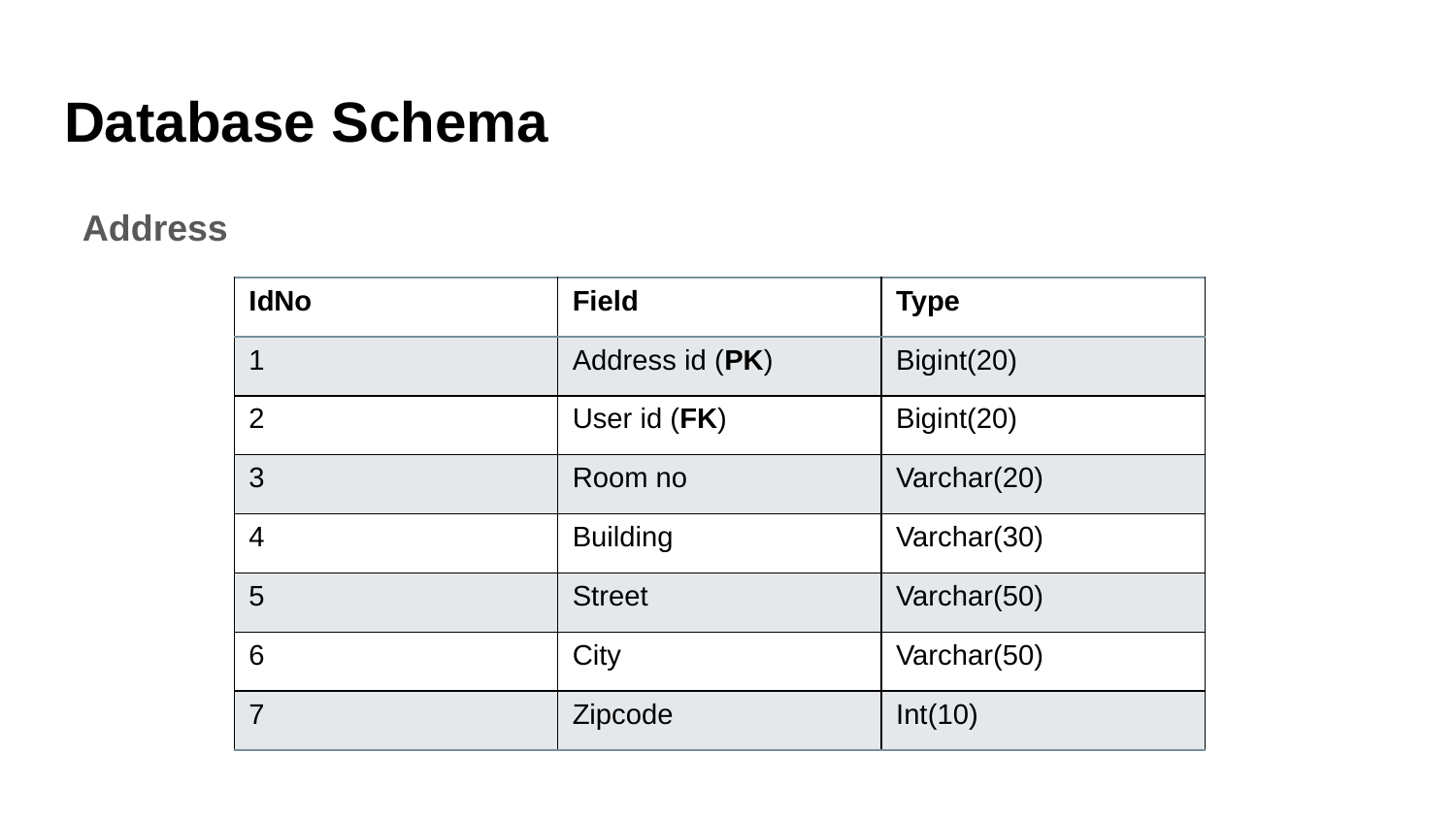

# Database Schema
Address
| IdNo | Field | Type |
| --- | --- | --- |
| 1 | Address id (PK) | Bigint(20) |
| 2 | User id (FK) | Bigint(20) |
| 3 | Room no | Varchar(20) |
| 4 | Building | Varchar(30) |
| 5 | Street | Varchar(50) |
| 6 | City | Varchar(50) |
| 7 | Zipcode | Int(10) |